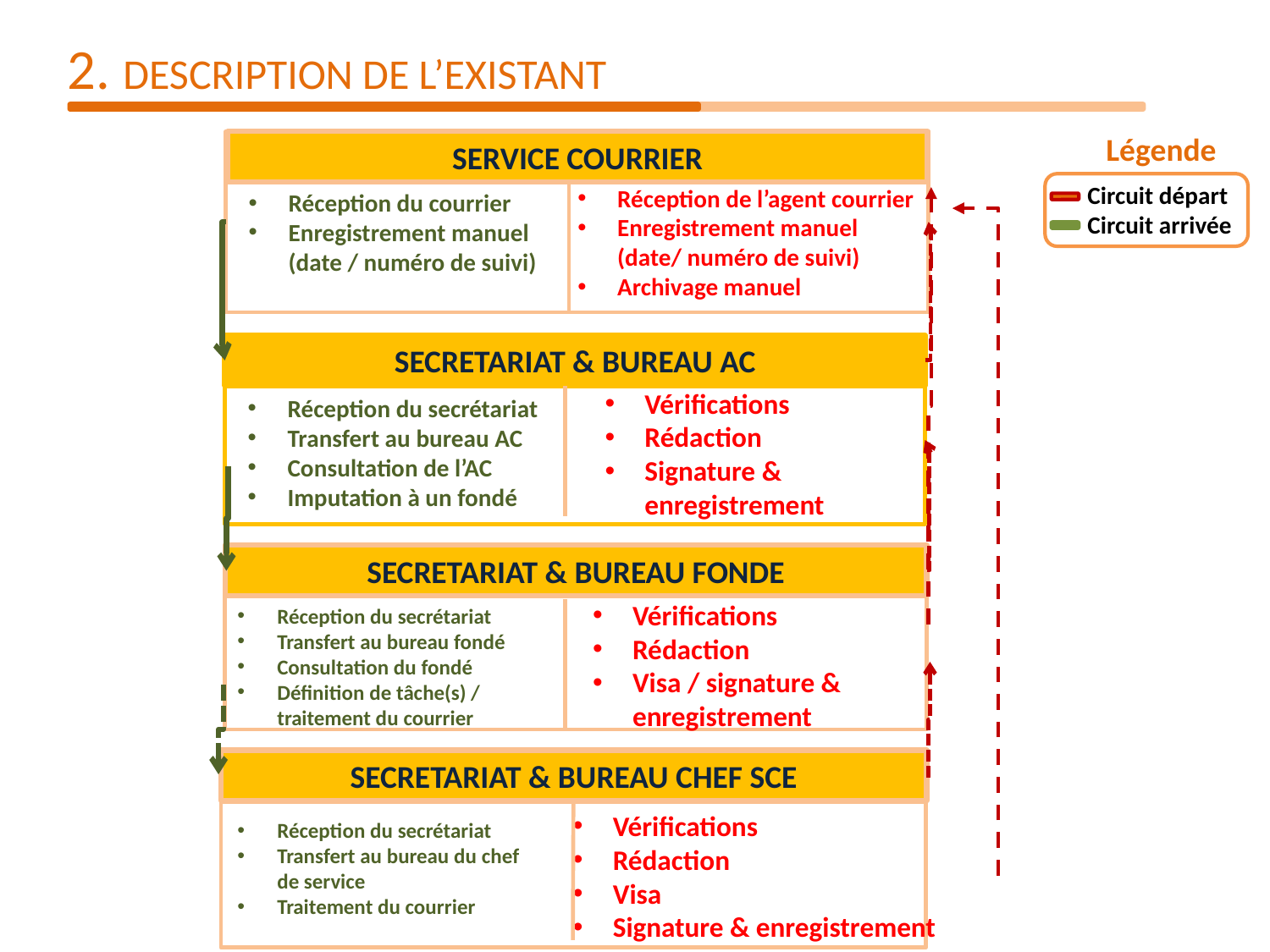

2. DESCRIPTION DE L’EXISTANT

Légende

SERVICE COURRIER
Circuit départ
Circuit arrivée

Réception de l’agent courrier
Enregistrement manuel (date/ numéro de suivi)
Archivage manuel

Réception du courrier
Enregistrement manuel  (date / numéro de suivi)

SECRETARIAT & BUREAU AC

Vérifications
Rédaction
Signature & enregistrement
Réception du secrétariat
Transfert au bureau AC
Consultation de l’AC
Imputation à un fondé
SECRETARIAT & BUREAU FONDE
Vérifications
Rédaction
Visa / signature & enregistrement

Réception du secrétariat
Transfert au bureau fondé
Consultation du fondé
Définition de tâche(s) / traitement du courrier
SECRETARIAT & BUREAU CHEF SCE

Vérifications
Rédaction
Visa
Signature & enregistrement

Réception du secrétariat
Transfert au bureau du chef de service
Traitement du courrier